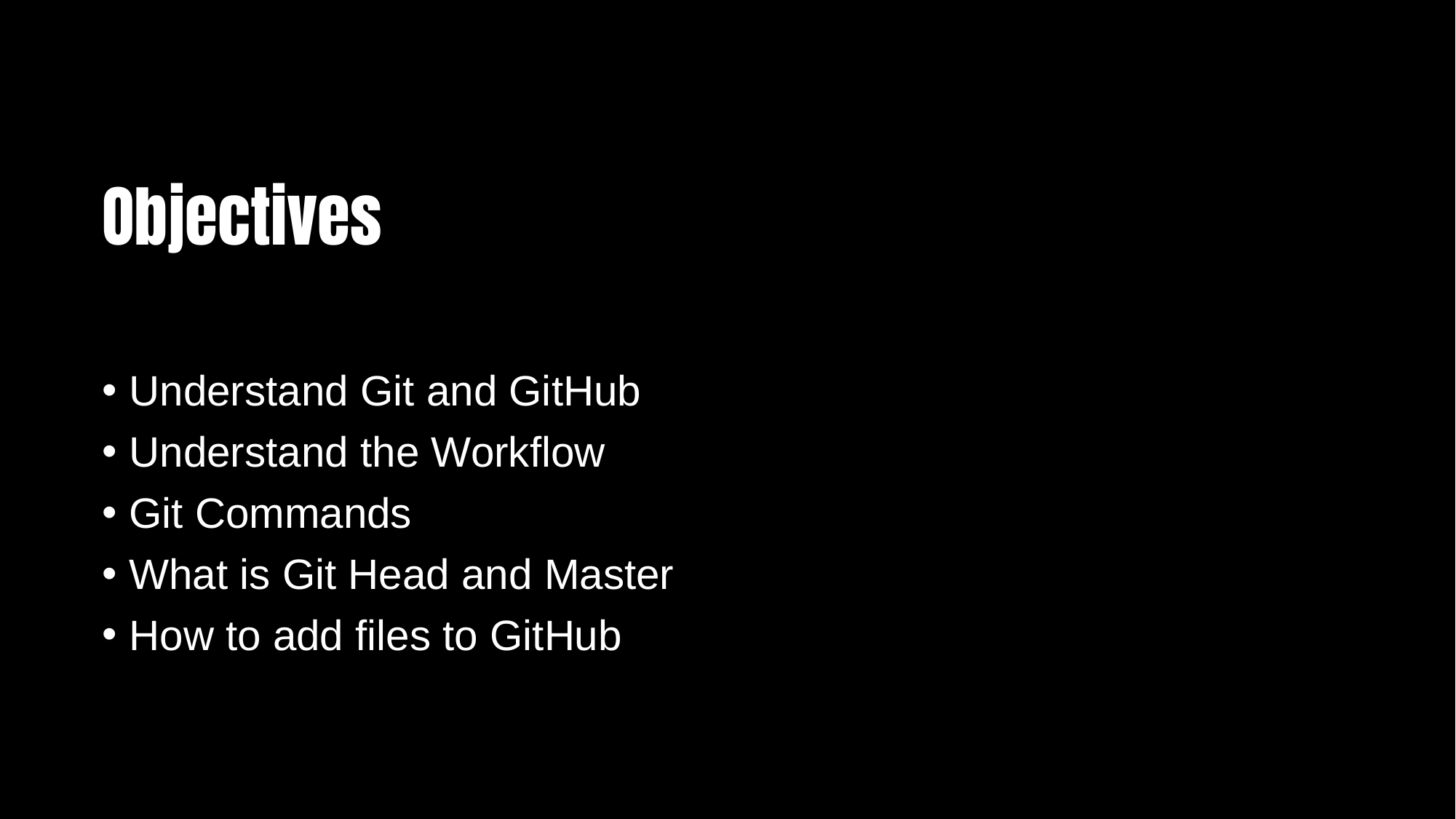

# Objectives
Understand Git and GitHub
Understand the Workflow
Git Commands
What is Git Head and Master
How to add files to GitHub